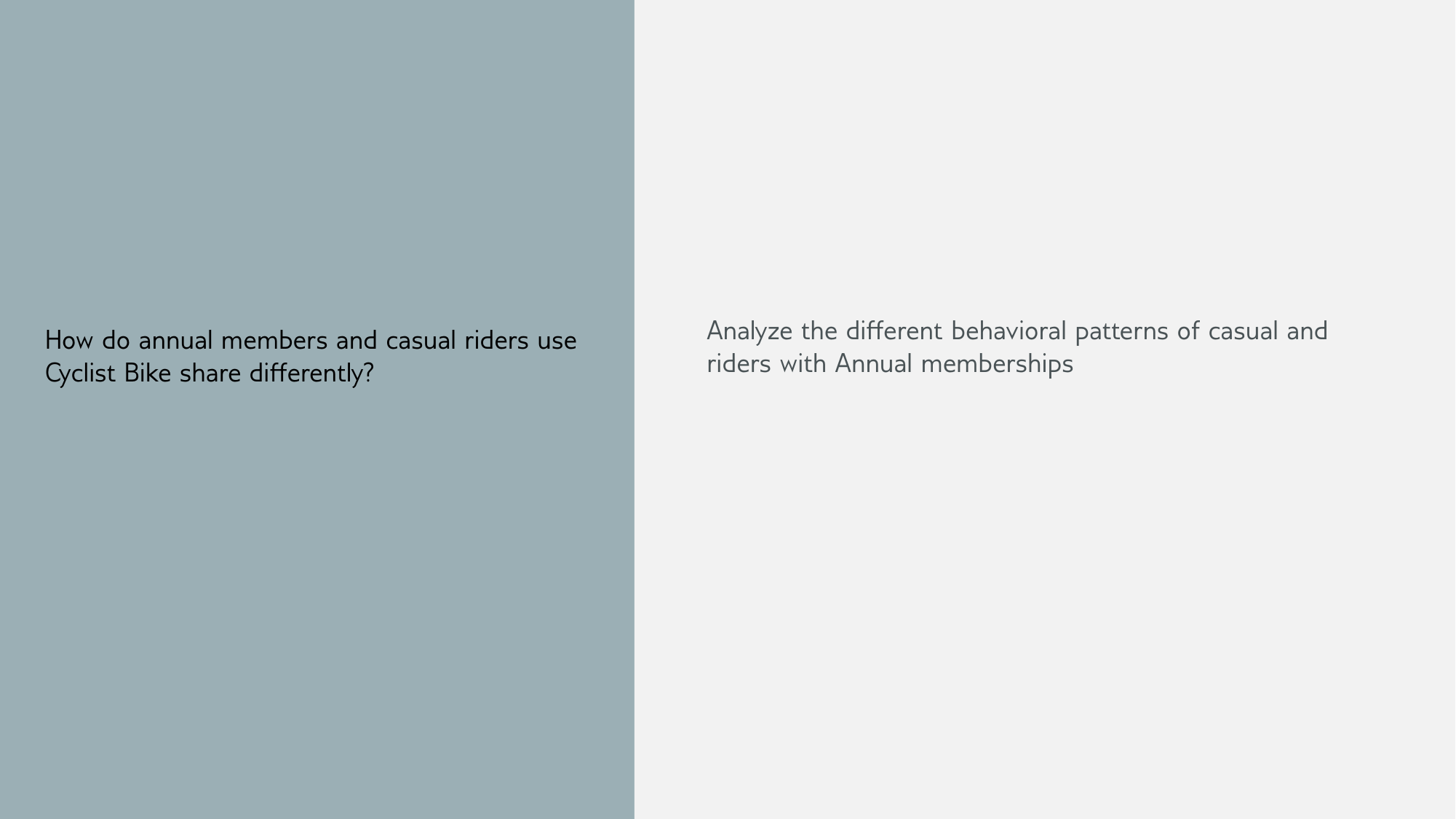

How do annual members and casual riders use Cyclist Bike share differently?

Analyze the different behavioral patterns of casual and riders with Annual memberships